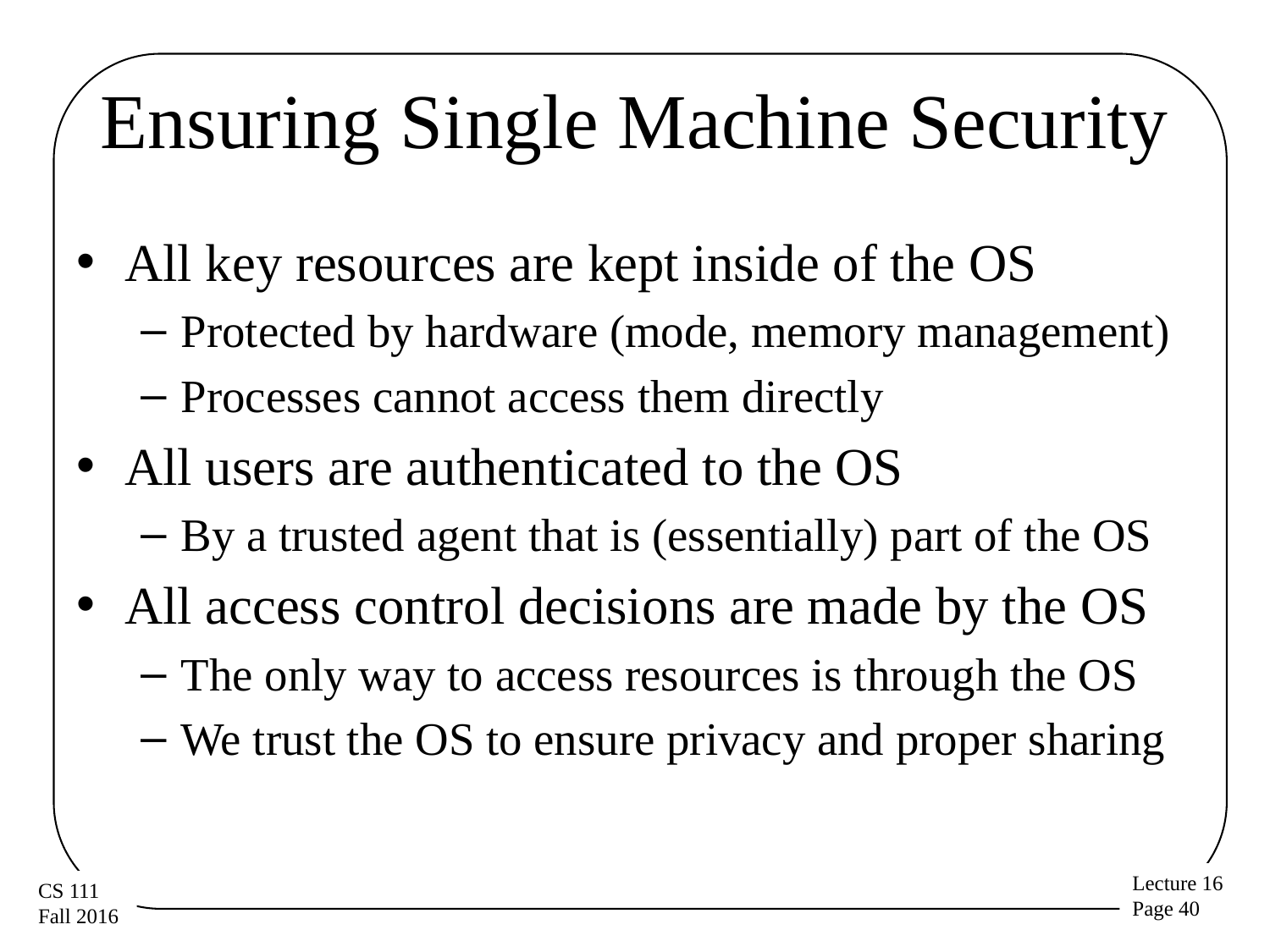

# Ensuring Single Machine Security
All key resources are kept inside of the OS
Protected by hardware (mode, memory management)
Processes cannot access them directly
All users are authenticated to the OS
By a trusted agent that is (essentially) part of the OS
All access control decisions are made by the OS
The only way to access resources is through the OS
We trust the OS to ensure privacy and proper sharing